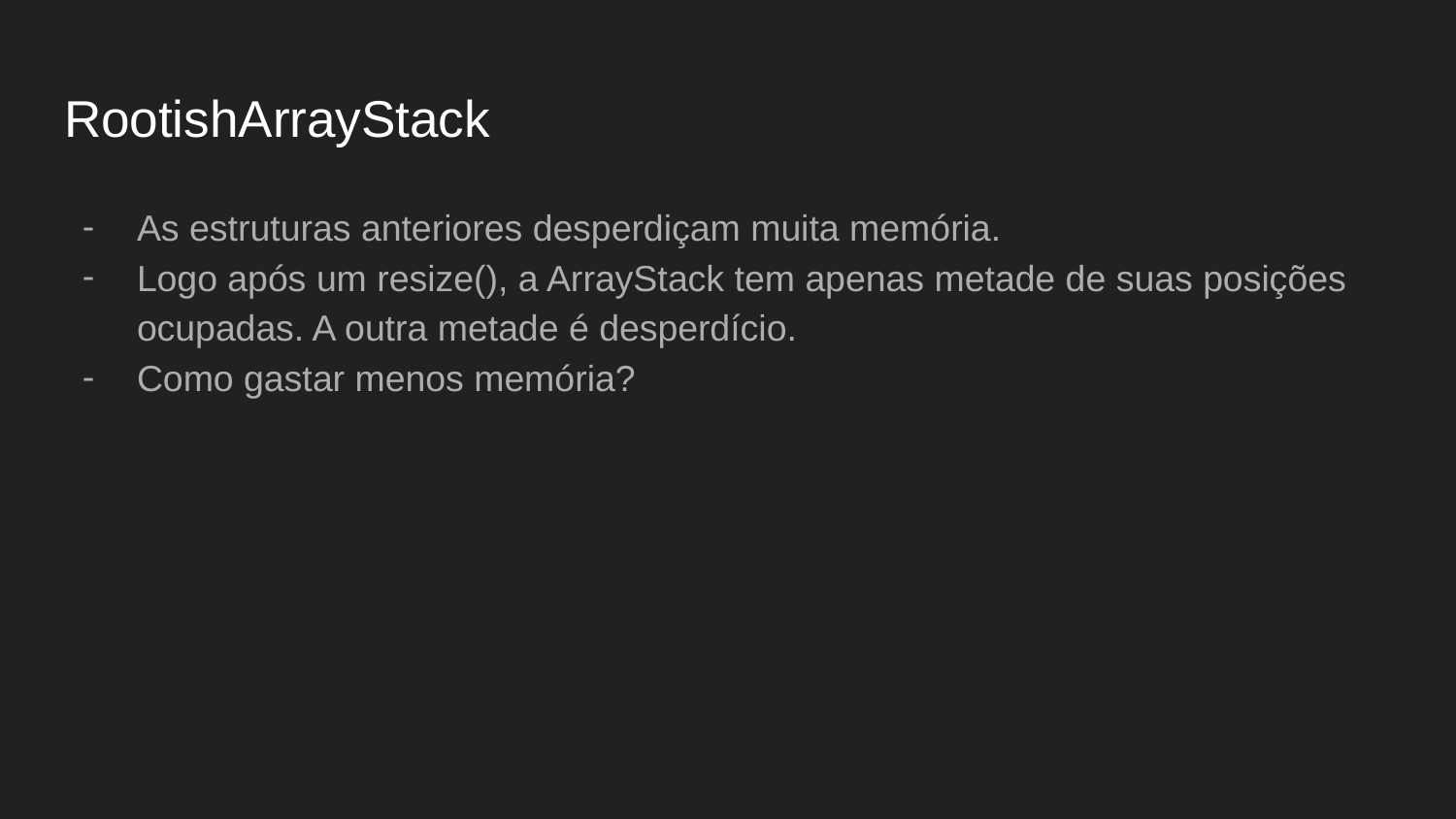

# RootishArrayStack
As estruturas anteriores desperdiçam muita memória.
Logo após um resize(), a ArrayStack tem apenas metade de suas posições ocupadas. A outra metade é desperdício.
Como gastar menos memória?